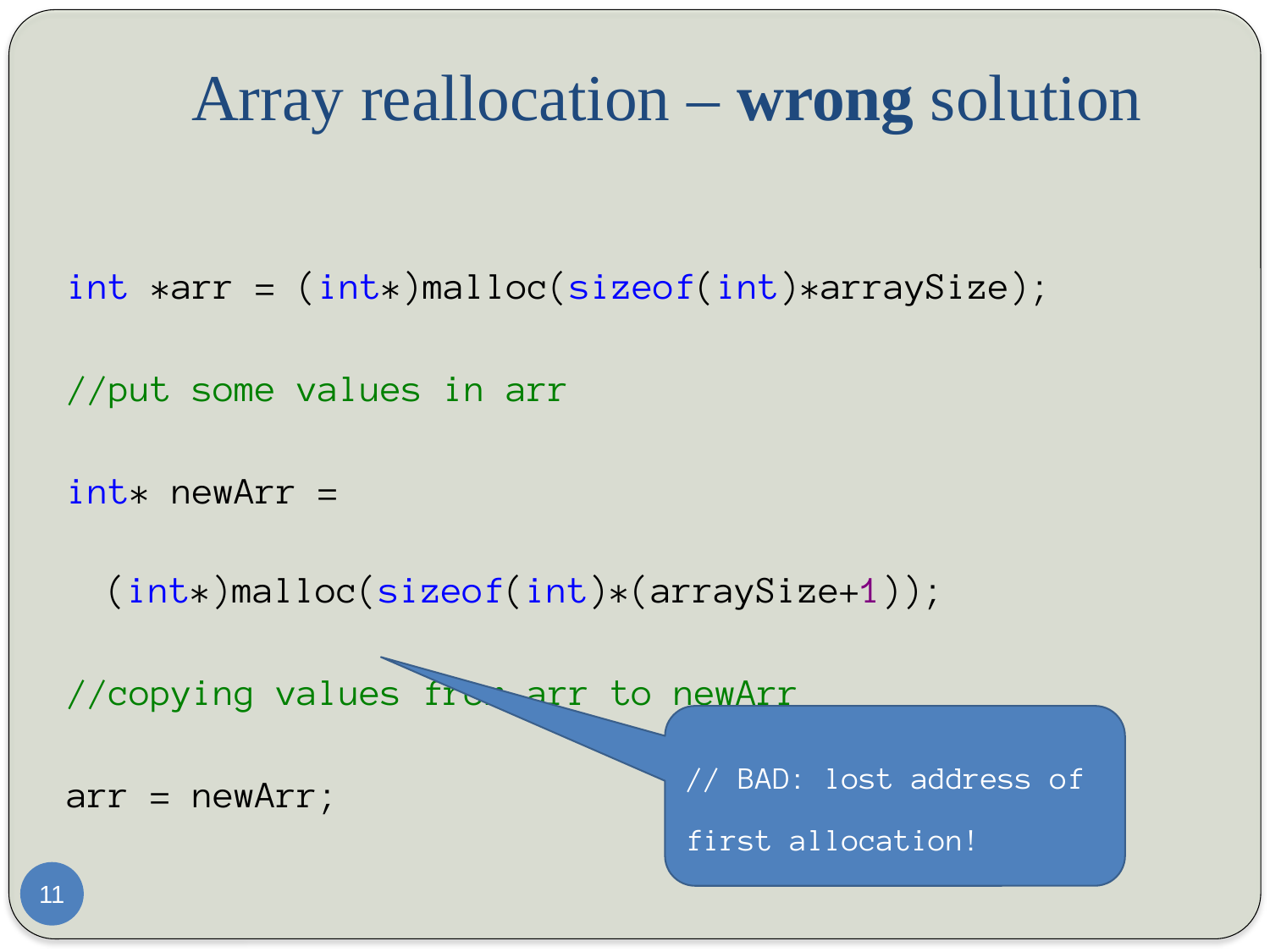

# Array reallocation – wrong solution
int *arr = (int*)malloc(sizeof(int)*arraySize);
//put some values in arr
int* newArr = (int*)malloc(sizeof(int)*(arraySize+1));
//copying values from arr to newArr
arr = newArr;
// BAD: lost address of first allocation!
11